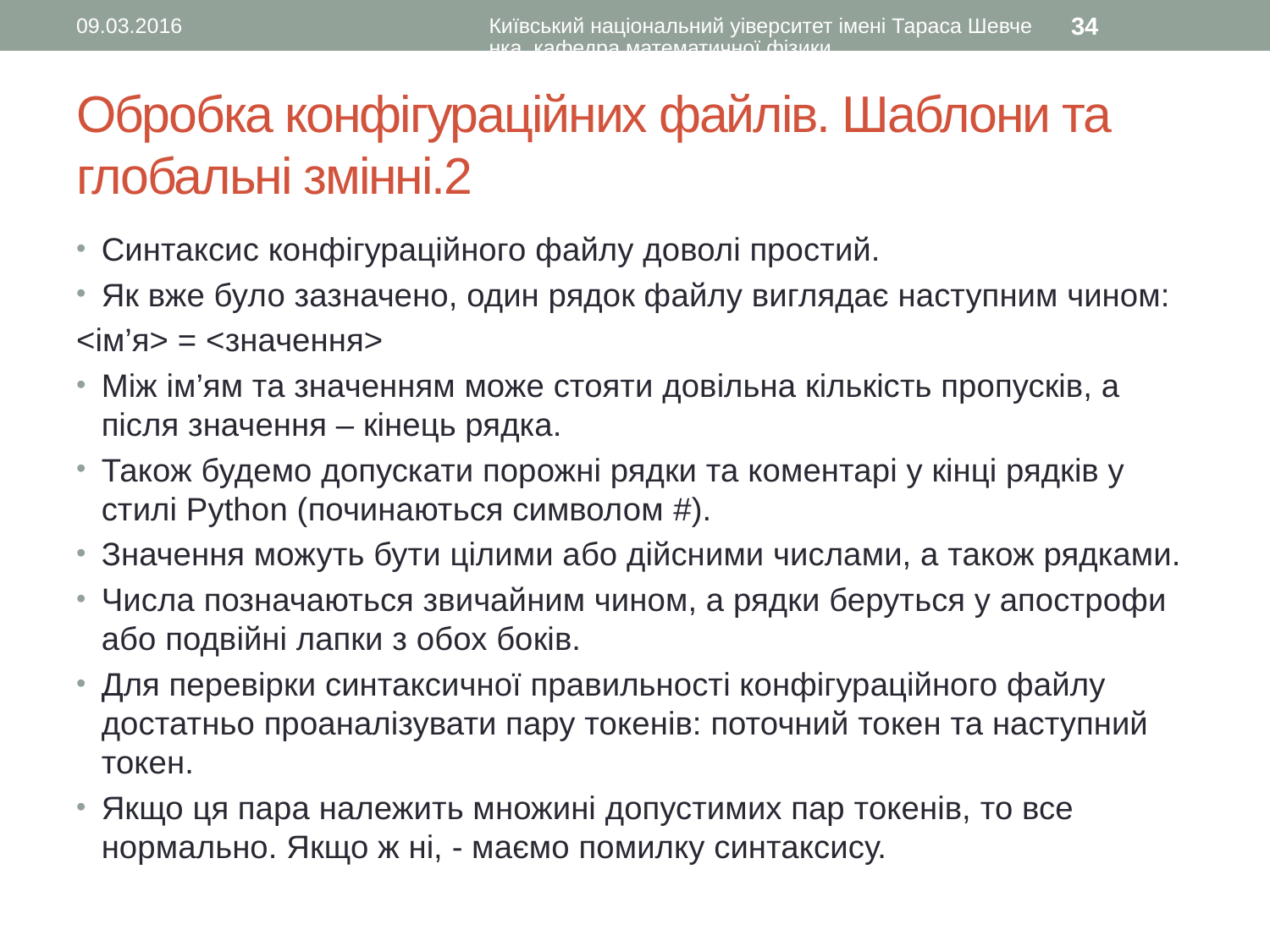

09.03.2016
Київський національний уіверситет імені Тараса Шевченка, кафедра математичної фізики
34
# Обробка конфігураційних файлів. Шаблони та глобальні змінні.2
Синтаксис конфігураційного файлу доволі простий.
Як вже було зазначено, один рядок файлу виглядає наступним чином:
<ім’я> = <значення>
Між ім’ям та значенням може стояти довільна кількість пропусків, а після значення – кінець рядка.
Також будемо допускати порожні рядки та коментарі у кінці рядків у стилі Python (починаються символом #).
Значення можуть бути цілими або дійсними числами, а також рядками.
Числа позначаються звичайним чином, а рядки беруться у апострофи або подвійні лапки з обох боків.
Для перевірки синтаксичної правильності конфігураційного файлу достатньо проаналізувати пару токенів: поточний токен та наступний токен.
Якщо ця пара належить множині допустимих пар токенів, то все нормально. Якщо ж ні, - маємо помилку синтаксису.